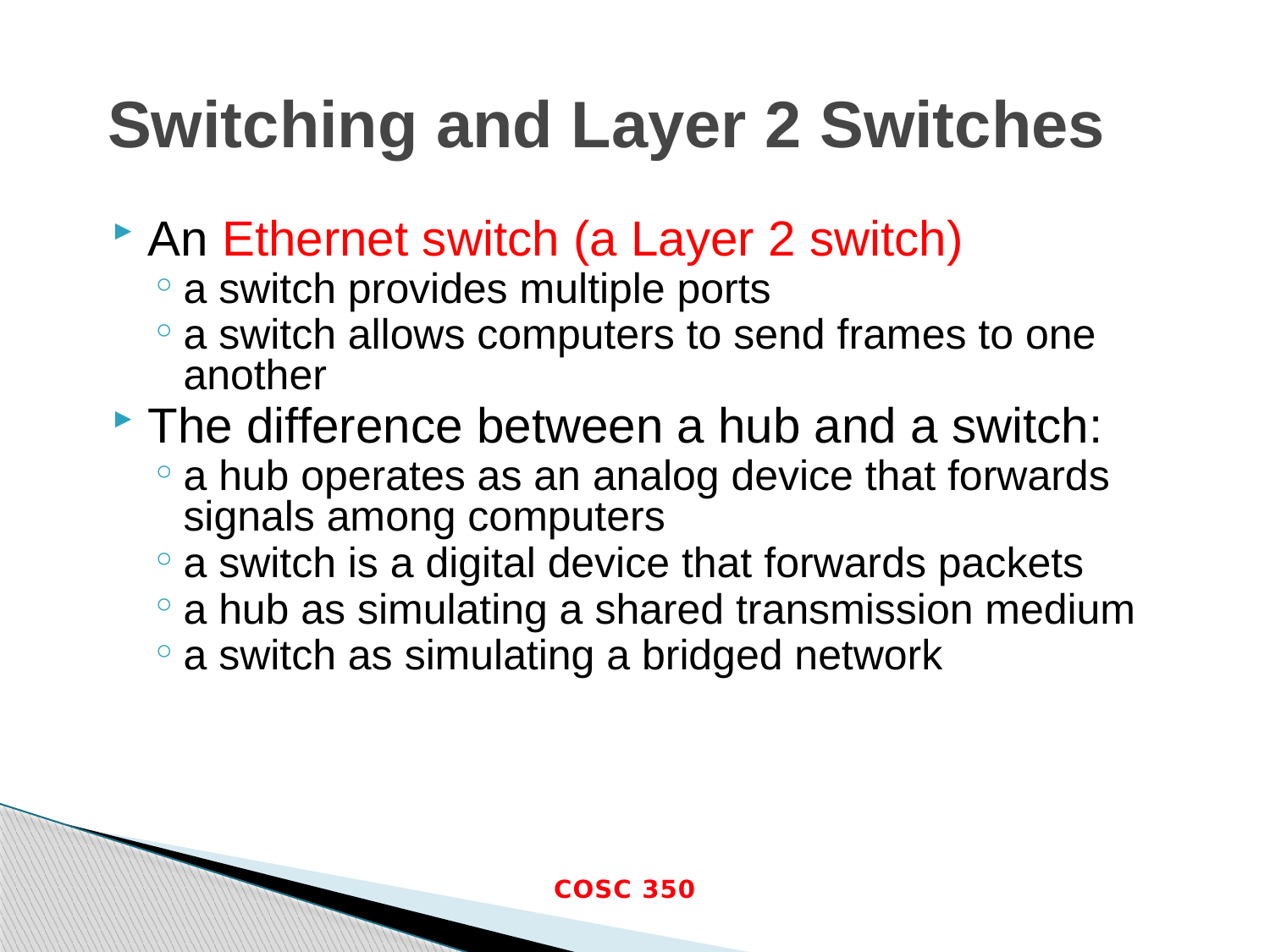

# Switching and Layer 2 Switches
An Ethernet switch (a Layer 2 switch)
a switch provides multiple ports
a switch allows computers to send frames to one another
The difference between a hub and a switch:
a hub operates as an analog device that forwards signals among computers
a switch is a digital device that forwards packets
a hub as simulating a shared transmission medium
a switch as simulating a bridged network